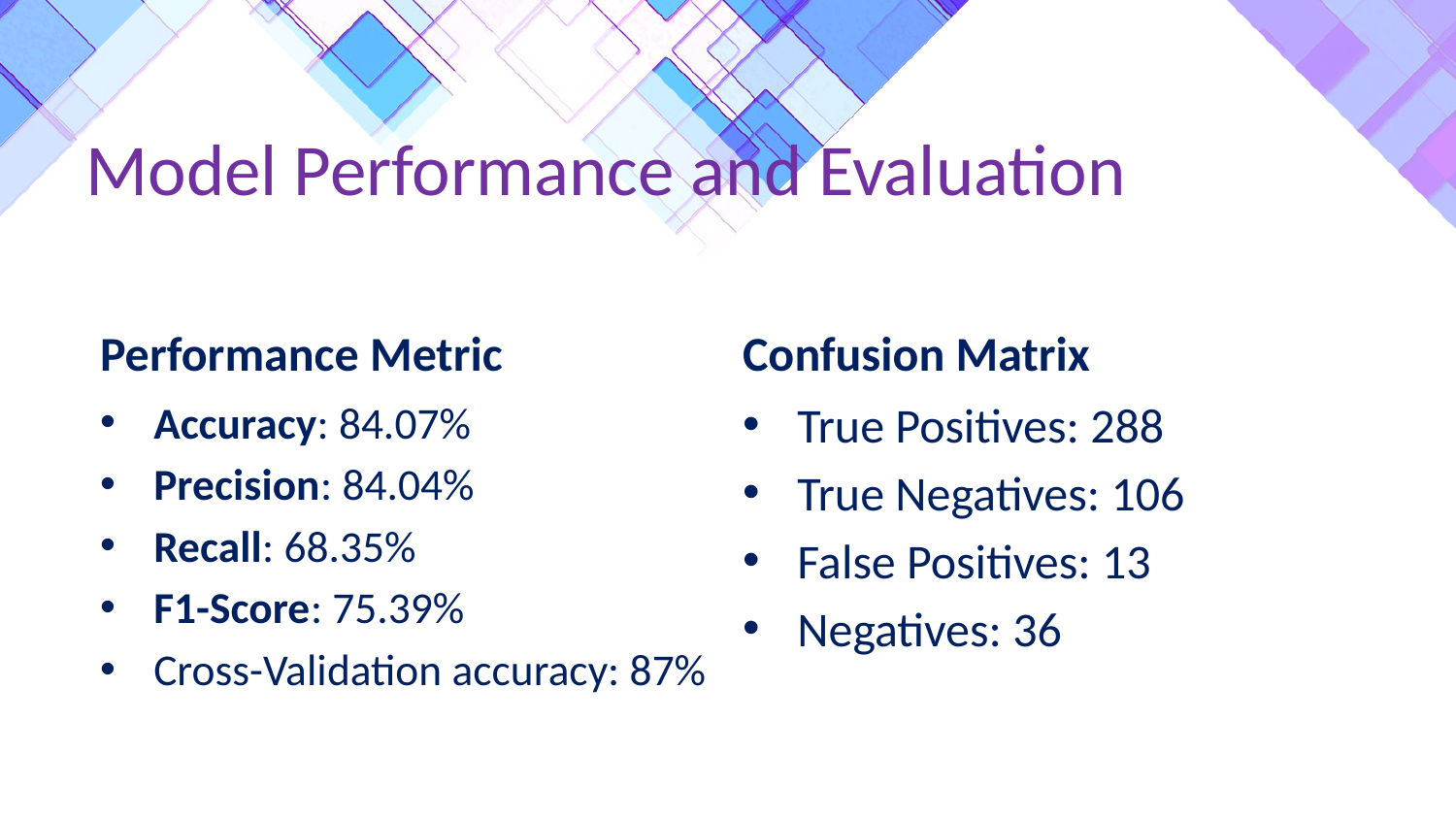

# Model Performance and Evaluation
Performance Metric
Confusion Matrix
Accuracy: 84.07%
Precision: 84.04%
Recall: 68.35%
F1-Score: 75.39%
Cross-Validation accuracy: 87%
True Positives: 288
True Negatives: 106
False Positives: 13
Negatives: 36